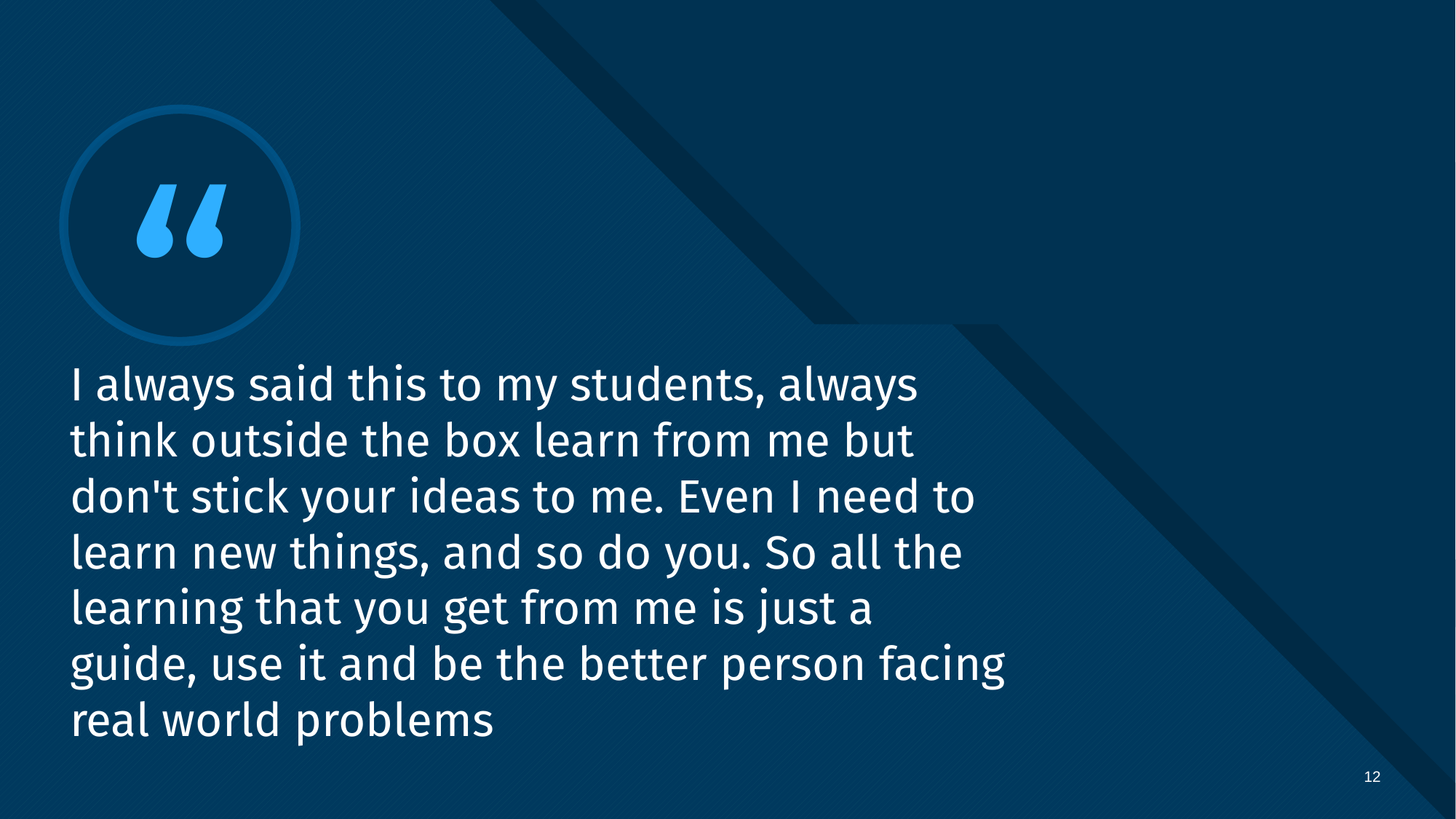

# I always said this to my students, always think outside the box learn from me but don't stick your ideas to me. Even I need to learn new things, and so do you. So all the learning that you get from me is just a guide, use it and be the better person facing real world problems
12